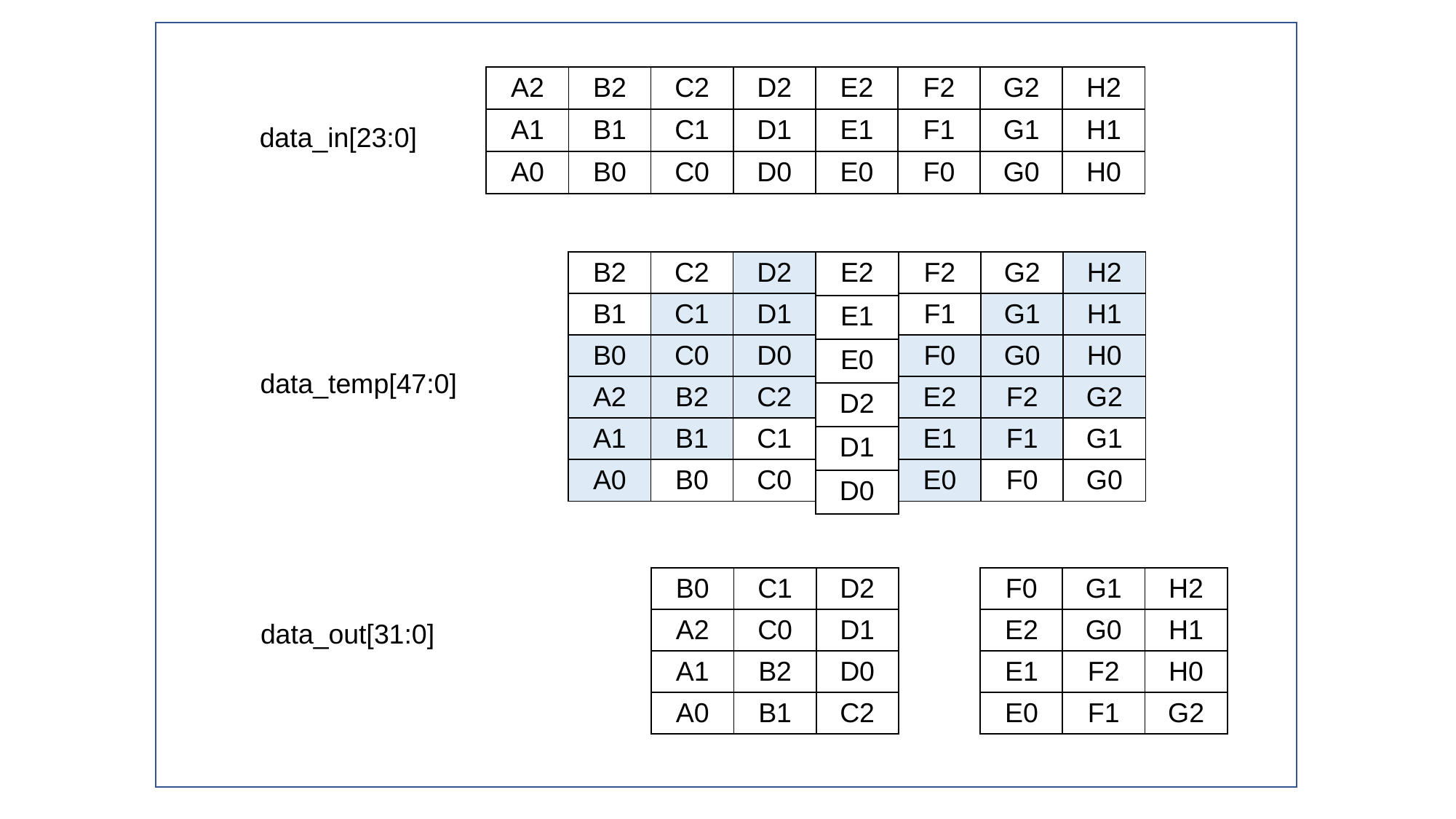

| A2 | B2 | C2 | D2 |
| --- | --- | --- | --- |
| A1 | B1 | C1 | D1 |
| A0 | B0 | C0 | D0 |
| E2 | F2 | G2 | H2 |
| --- | --- | --- | --- |
| E1 | F1 | G1 | H1 |
| E0 | F0 | G0 | H0 |
data_in[23:0]
| B2 | C2 | D2 |
| --- | --- | --- |
| B1 | C1 | D1 |
| B0 | C0 | D0 |
| A2 | B2 | C2 |
| A1 | B1 | C1 |
| A0 | B0 | C0 |
| E2 |
| --- |
| E1 |
| E0 |
| D2 |
| D1 |
| D0 |
| F2 | G2 | H2 |
| --- | --- | --- |
| F1 | G1 | H1 |
| F0 | G0 | H0 |
| E2 | F2 | G2 |
| E1 | F1 | G1 |
| E0 | F0 | G0 |
data_temp[47:0]
| B0 | C1 | D2 |
| --- | --- | --- |
| A2 | C0 | D1 |
| A1 | B2 | D0 |
| A0 | B1 | C2 |
| F0 | G1 | H2 |
| --- | --- | --- |
| E2 | G0 | H1 |
| E1 | F2 | H0 |
| E0 | F1 | G2 |
data_out[31:0]